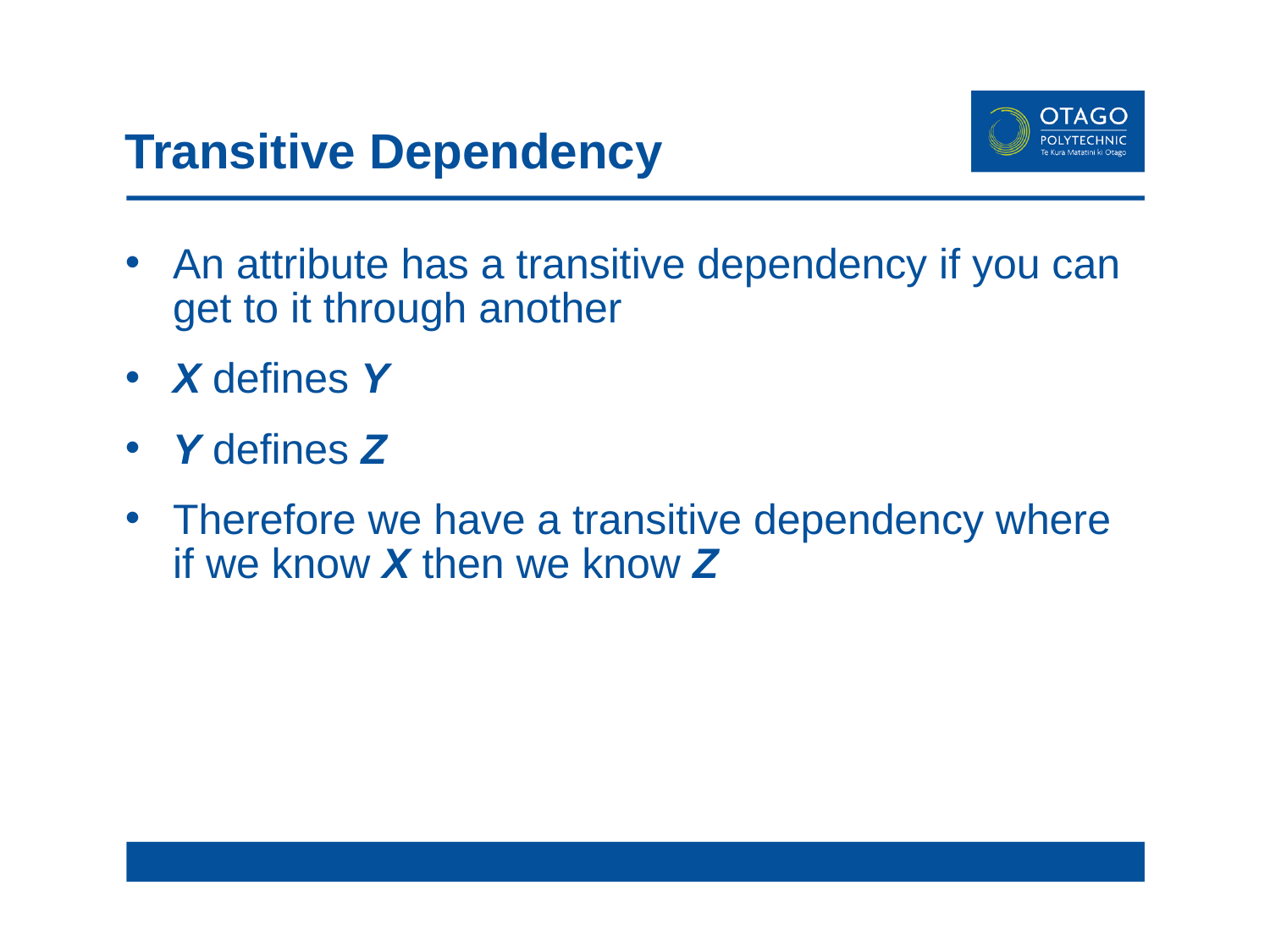

# Transitive Dependency
An attribute has a transitive dependency if you can get to it through another
X defines Y
Y defines Z
Therefore we have a transitive dependency where if we know X then we know Z